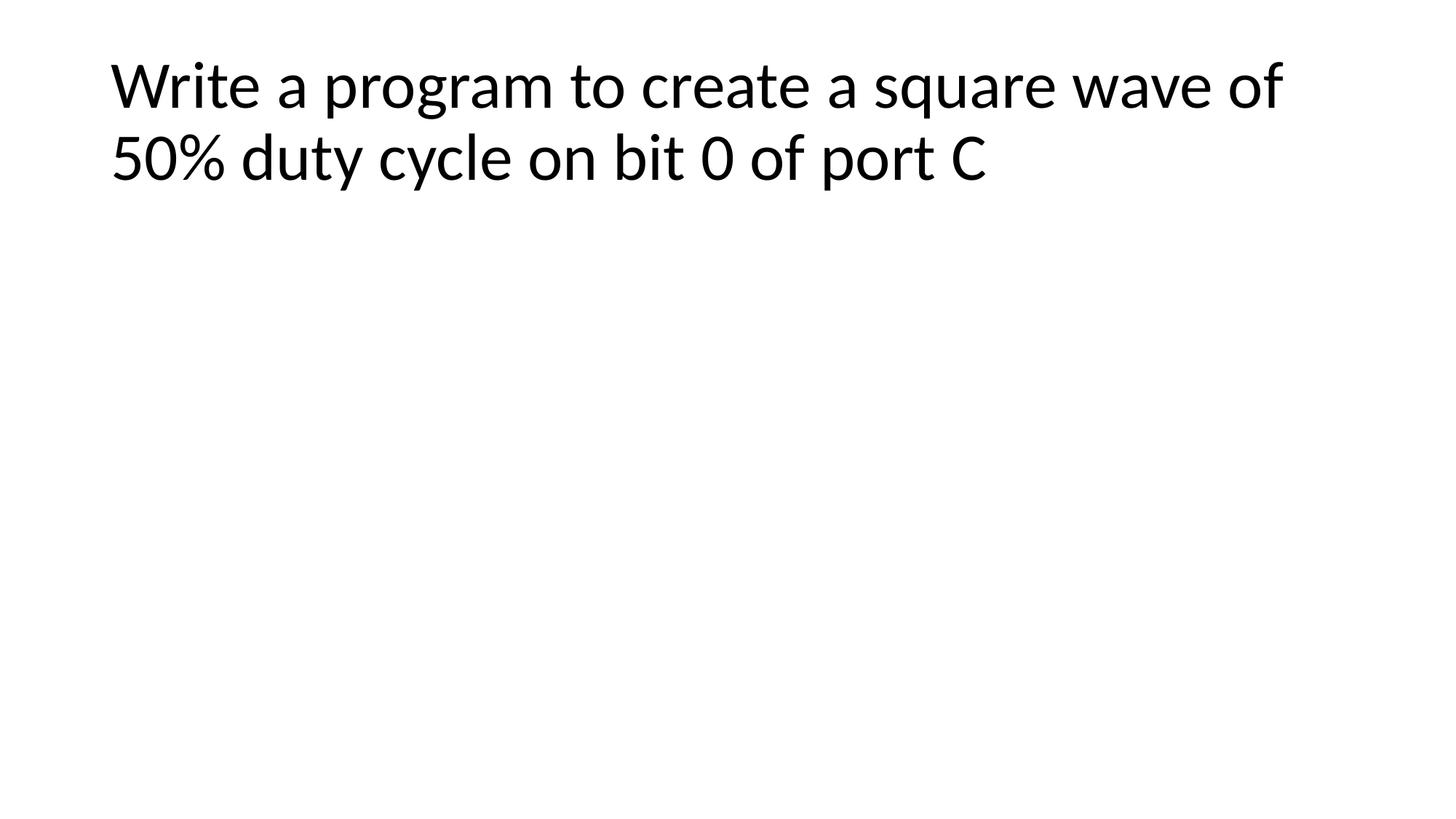

# Write a program to create a square wave of 50% duty cycle on bit 0 of port C